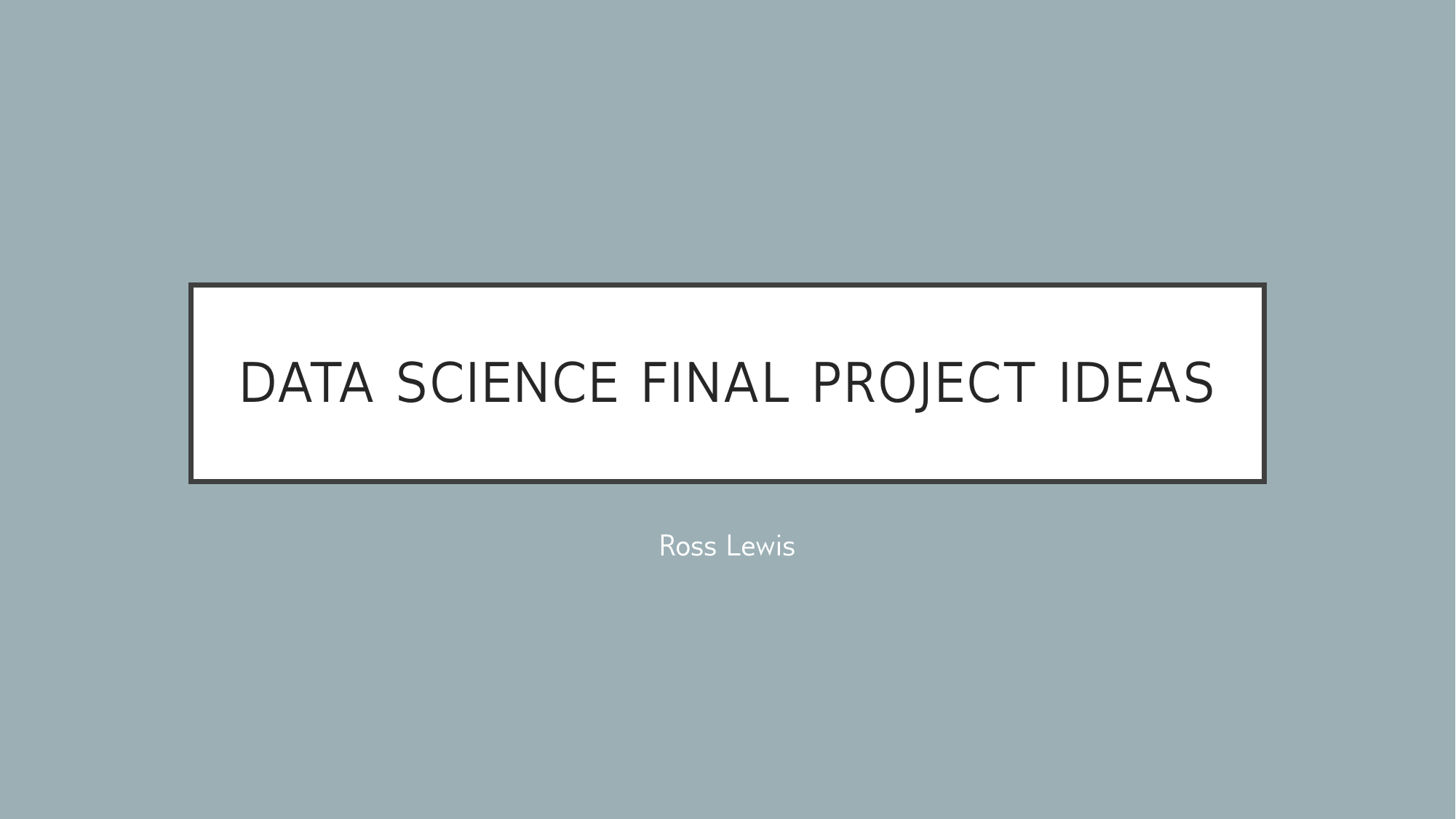

# Data Science final project ideas
Ross Lewis